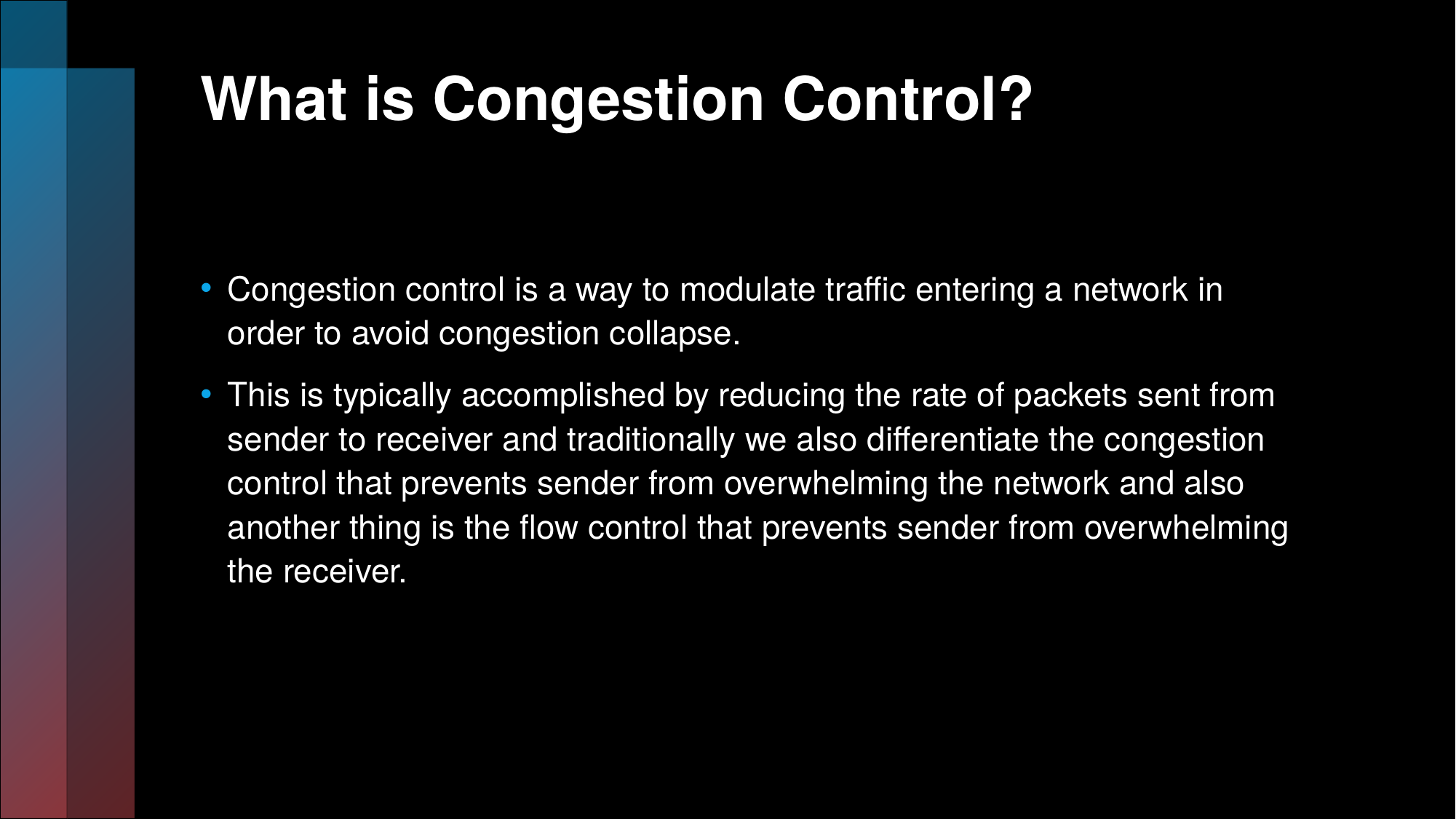

# What is Congestion Control?
Congestion control is a way to modulate traffic entering a network in order to avoid congestion collapse.
This is typically accomplished by reducing the rate of packets sent from sender to receiver and traditionally we also differentiate the congestion control that prevents sender from overwhelming the network and also another thing is the flow control that prevents sender from overwhelming the receiver.